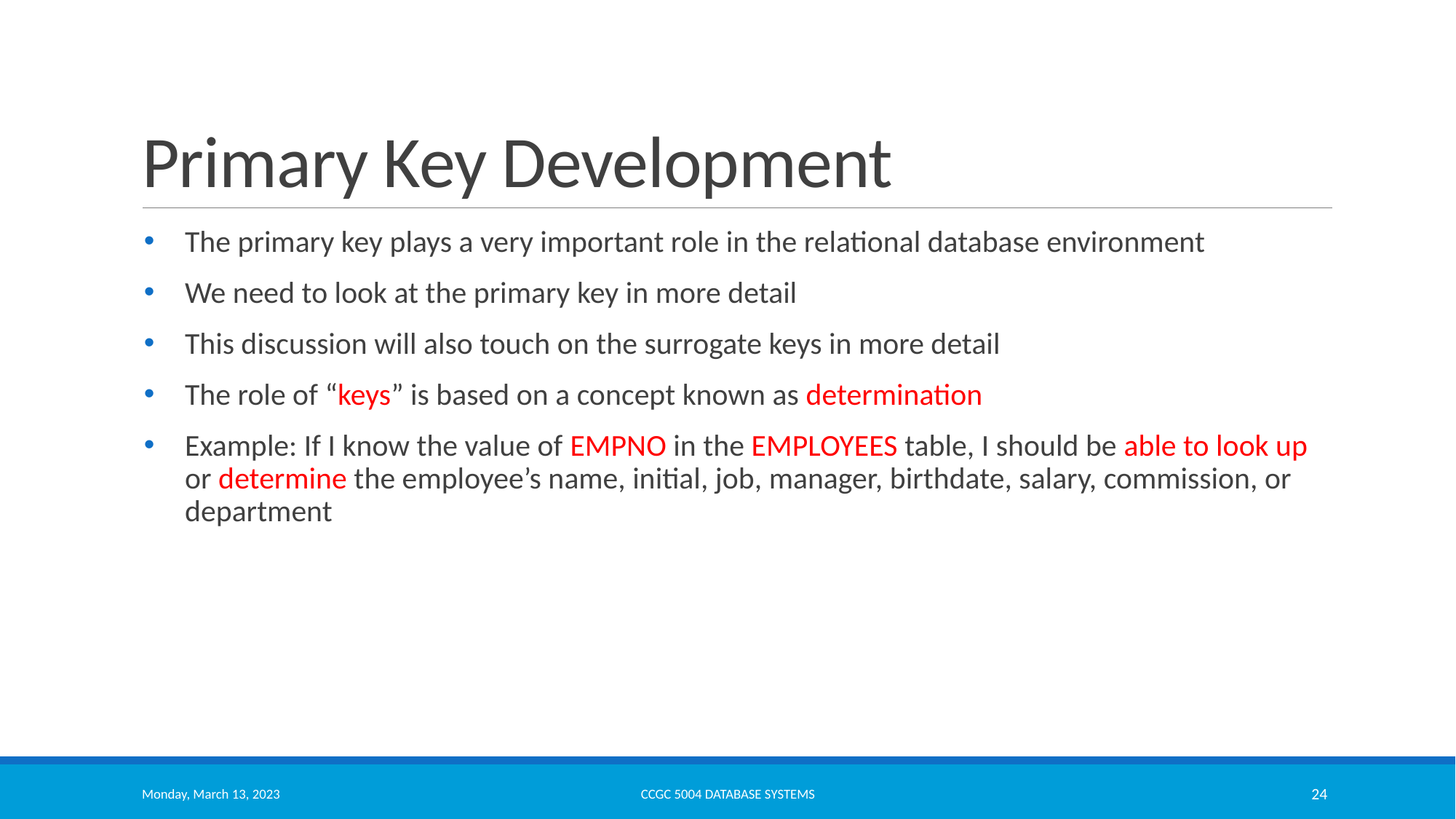

# Primary Key Development
The primary key plays a very important role in the relational database environment
We need to look at the primary key in more detail
This discussion will also touch on the surrogate keys in more detail
The role of “keys” is based on a concept known as determination
Example: If I know the value of EMPNO in the EMPLOYEES table, I should be able to look up or determine the employee’s name, initial, job, manager, birthdate, salary, commission, or department

Monday, March 13, 2023
CCGC 5004 Database Systems
24